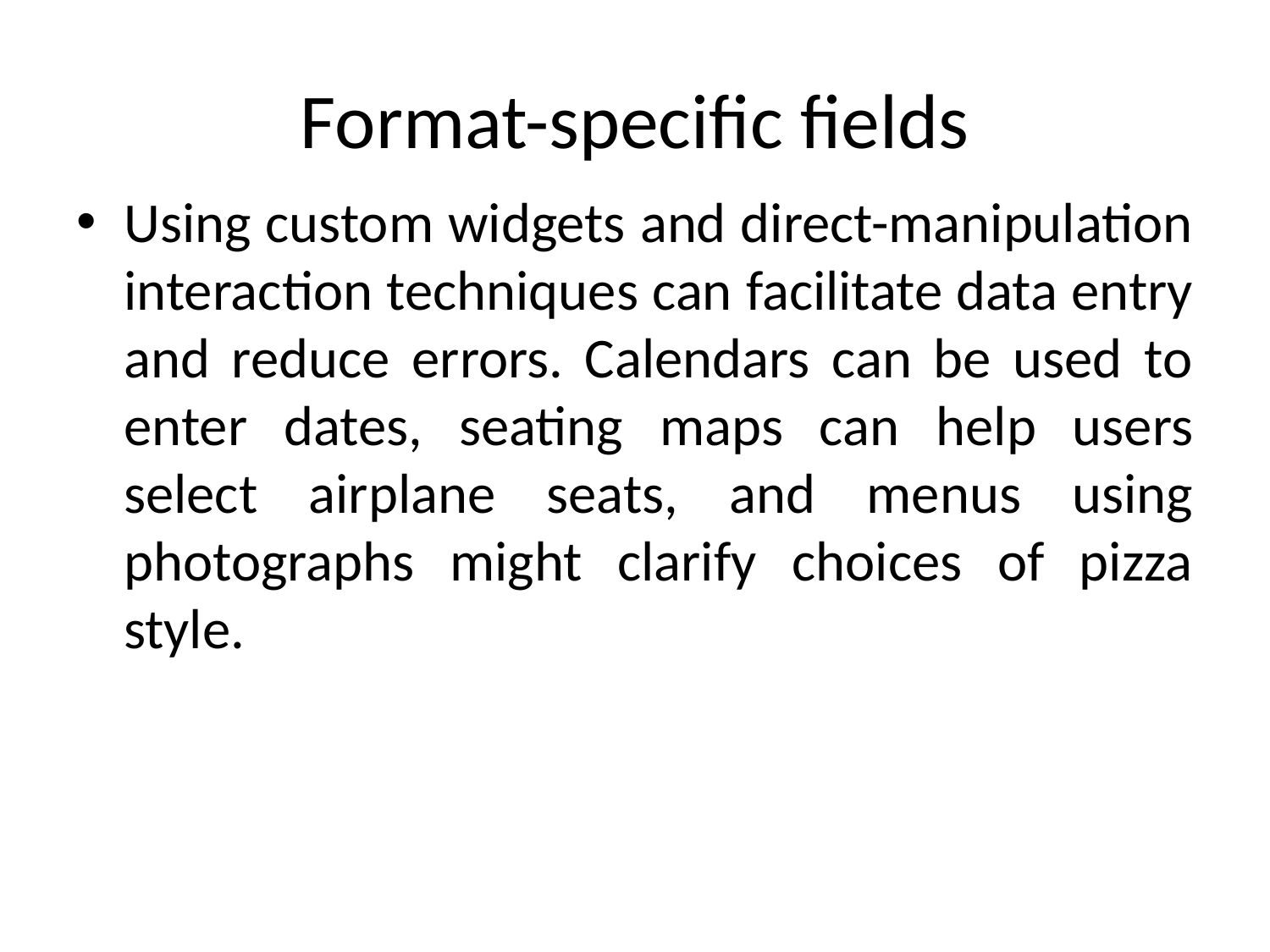

# Format-specific fields
Using custom widgets and direct-manipulation interaction techniques can facilitate data entry and reduce errors. Calendars can be used to enter dates, seating maps can help users select airplane seats, and menus using photographs might clarify choices of pizza style.